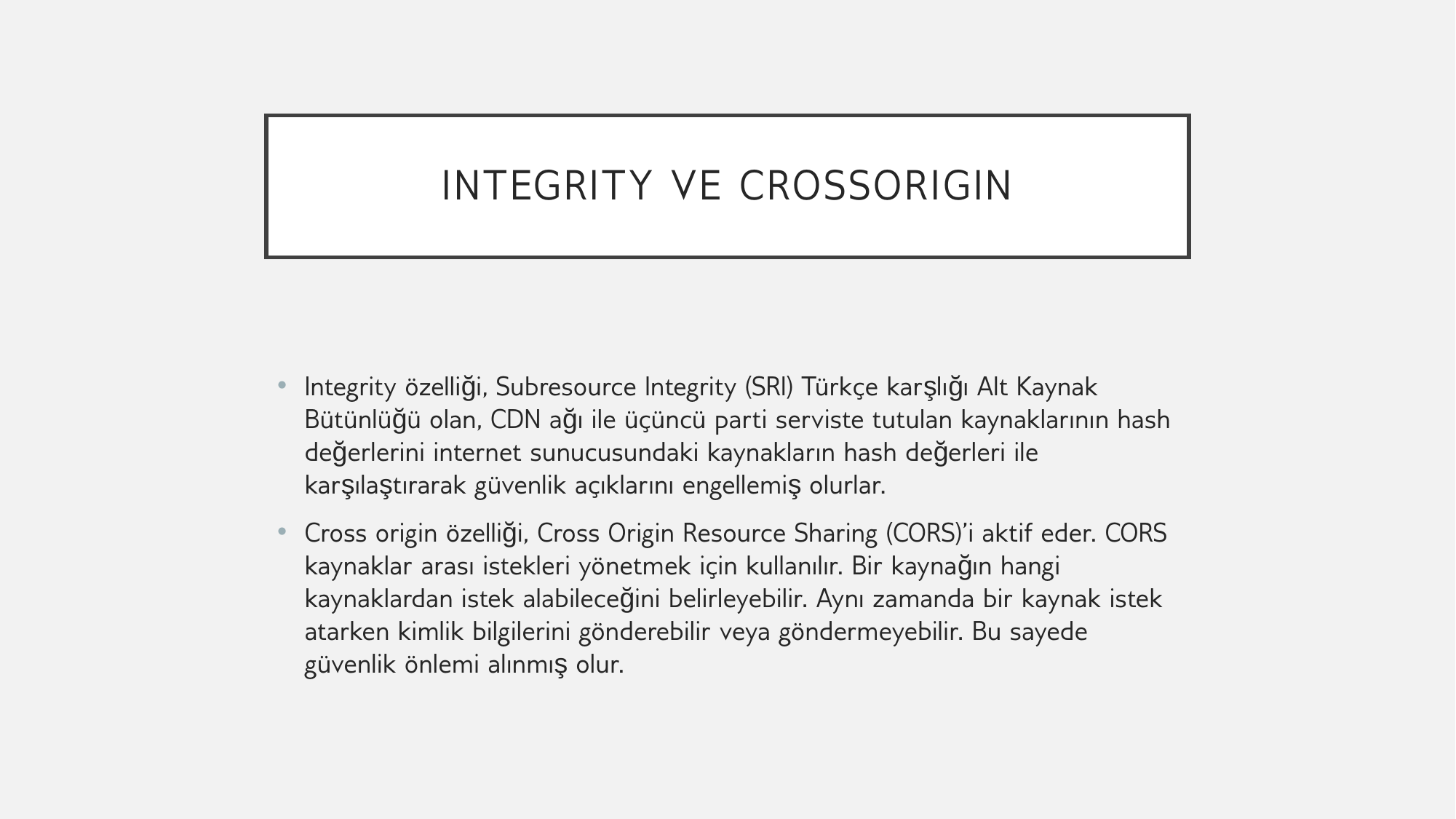

# Integrıty ve crossorıgın

Integrity özelliği, Subresource Integrity (SRI) Türkçe karşlığı Alt Kaynak Bütünlüğü olan, CDN ağı ile üçüncü parti serviste tutulan kaynaklarının hash değerlerini internet sunucusundaki kaynakların hash değerleri ile karşılaştırarak güvenlik açıklarını engellemiş olurlar.
Cross origin özelliği, Cross Origin Resource Sharing (CORS)’i aktif eder. CORS kaynaklar arası istekleri yönetmek için kullanılır. Bir kaynağın hangi kaynaklardan istek alabileceğini belirleyebilir. Aynı zamanda bir kaynak istek atarken kimlik bilgilerini gönderebilir veya göndermeyebilir. Bu sayede güvenlik önlemi alınmış olur.